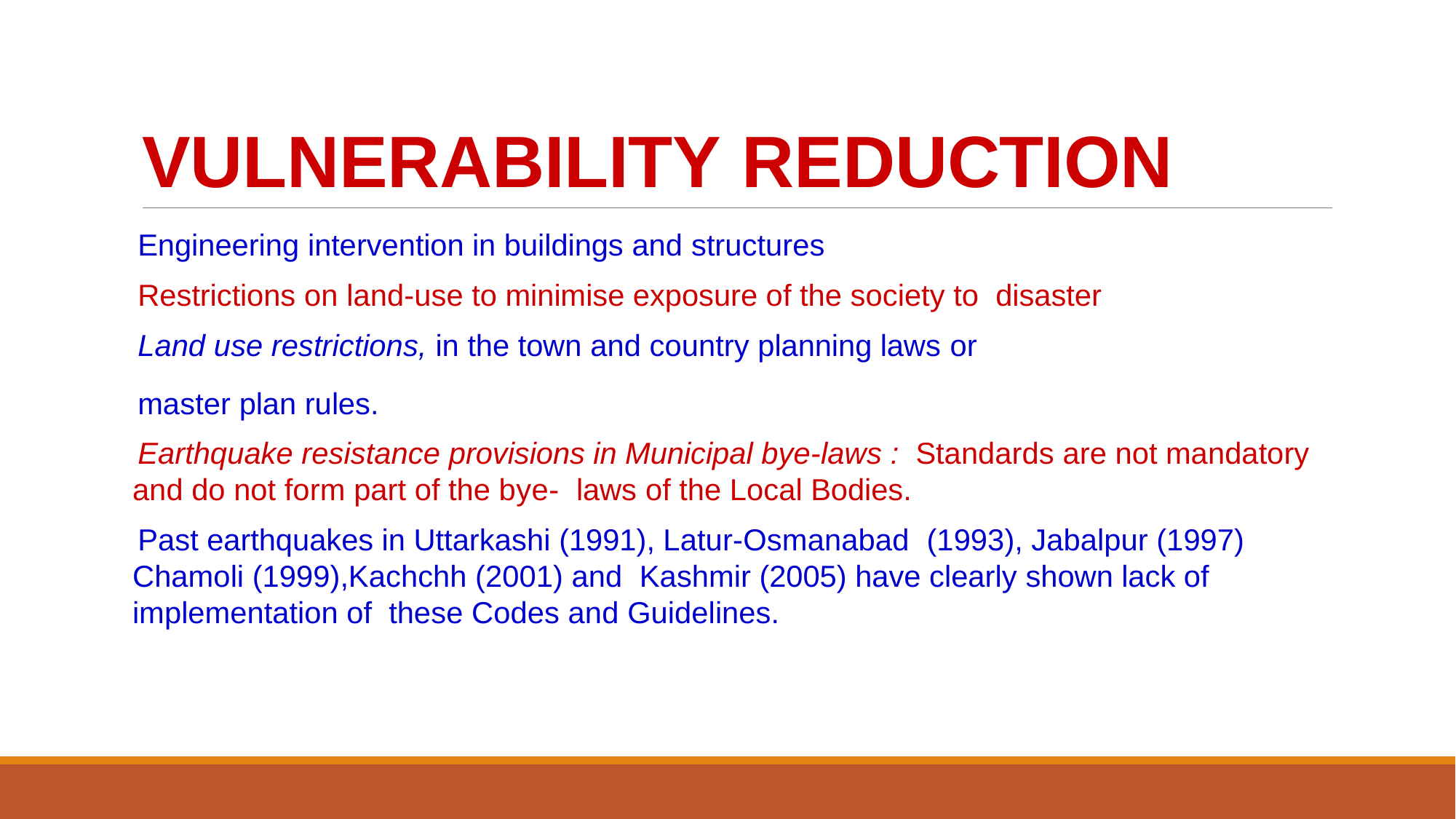

# VULNERABILITY REDUCTION
Engineering intervention in buildings and structures
Restrictions on land-use to minimise exposure of the society to  disaster
Land use restrictions, in the town and country planning laws or
master plan rules.
Earthquake resistance provisions in Municipal bye-laws :  Standards are not mandatory and do not form part of the bye-  laws of the Local Bodies.
Past earthquakes in Uttarkashi (1991), Latur-Osmanabad  (1993), Jabalpur (1997) Chamoli (1999),Kachchh (2001) and  Kashmir (2005) have clearly shown lack of implementation of  these Codes and Guidelines.